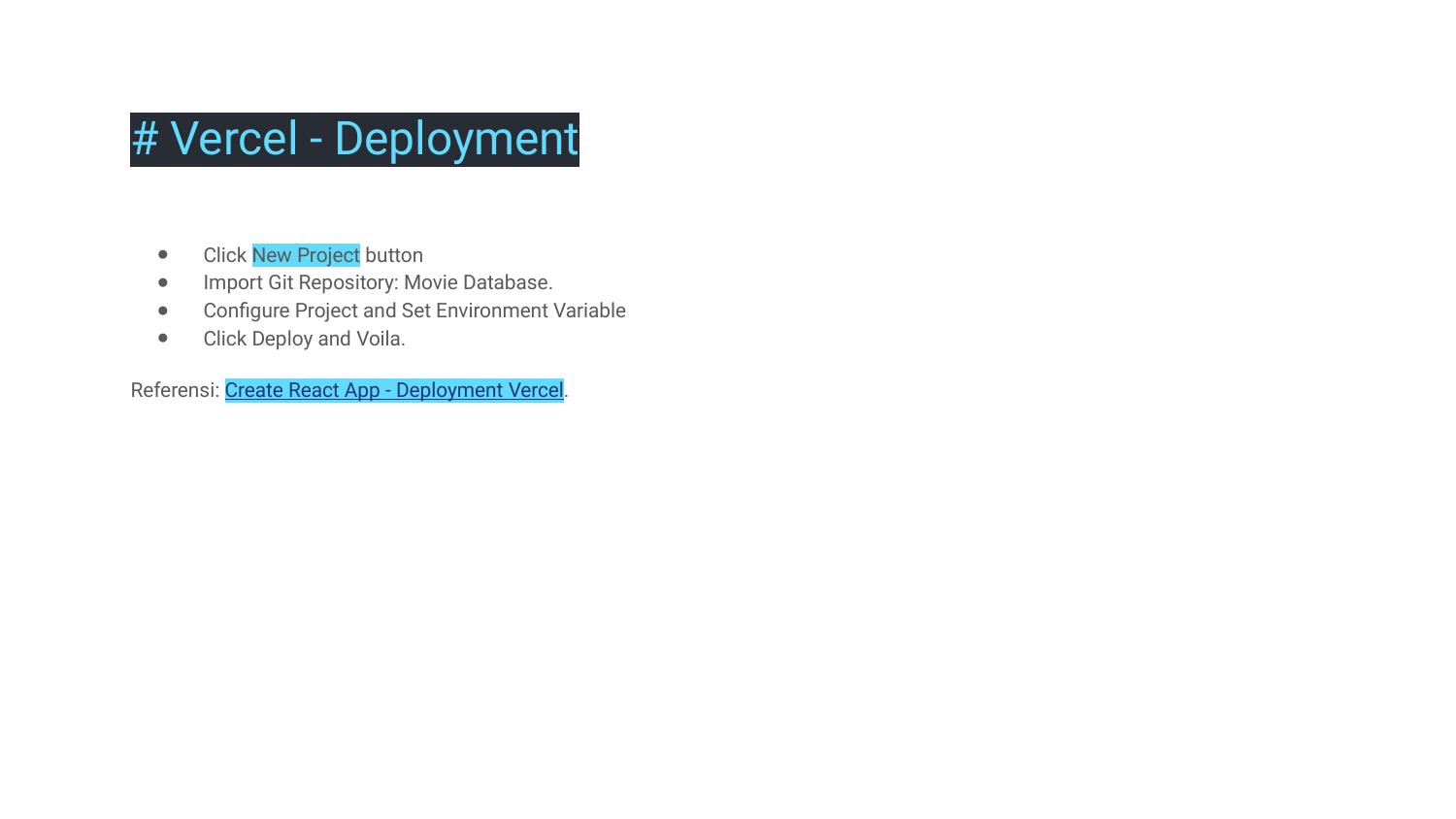

# Vercel - Deployment
Click New Project button
Import Git Repository: Movie Database.
Configure Project and Set Environment Variable
Click Deploy and Voila.
Referensi: Create React App - Deployment Vercel.